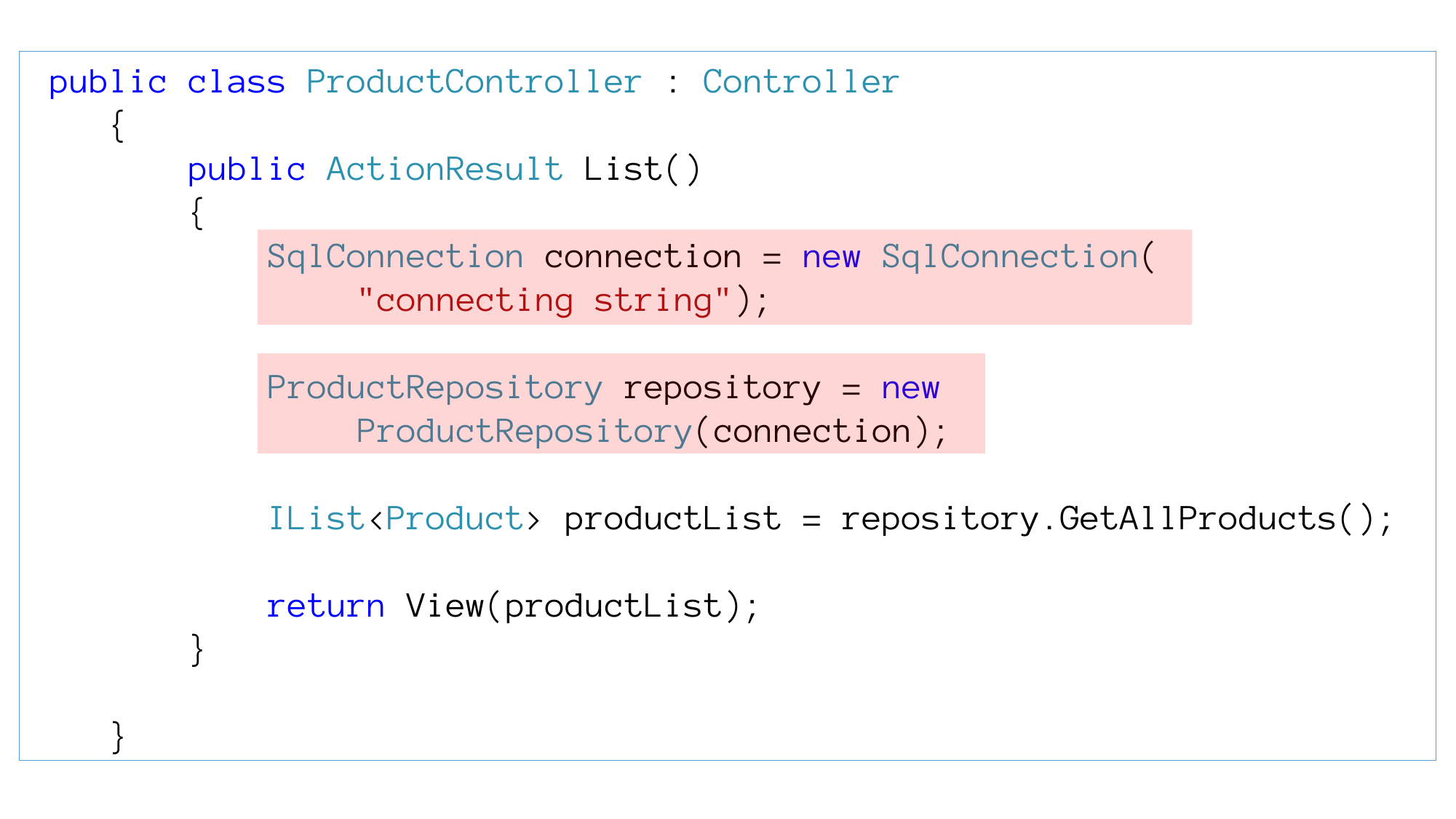

public class ProductController : Controller
    {
        public ActionResult List()
        {
            SqlConnection connection = new SqlConnection(
			"connecting string");

            ProductRepository repository = new 							ProductRepository(connection);

            IList<Product> productList = repository.GetAllProducts();

            return View(productList);
        }

    }